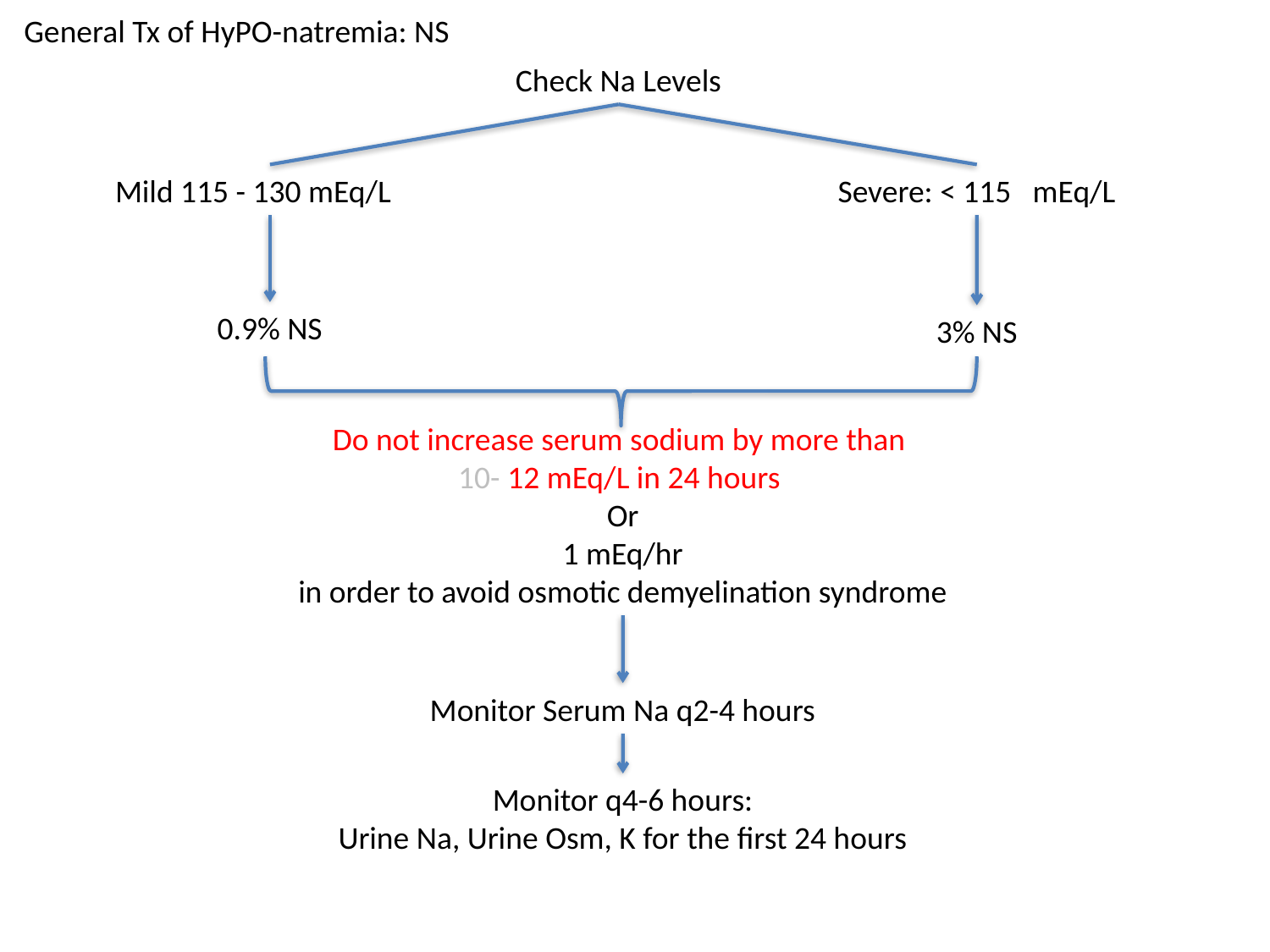

General Tx of HyPO-natremia: NS

Check Na Levels
 Mild 115 - 130 mEq/L
Severe: < 115   mEq/L
0.9% NS
3% NS
Do not increase serum sodium by more than
10- 12 mEq/L in 24 hours
Or
1 mEq/hr
in order to avoid osmotic demyelination syndrome
Monitor Serum Na q2-4 hours
Monitor q4-6 hours:
Urine Na, Urine Osm, K for the first 24 hours